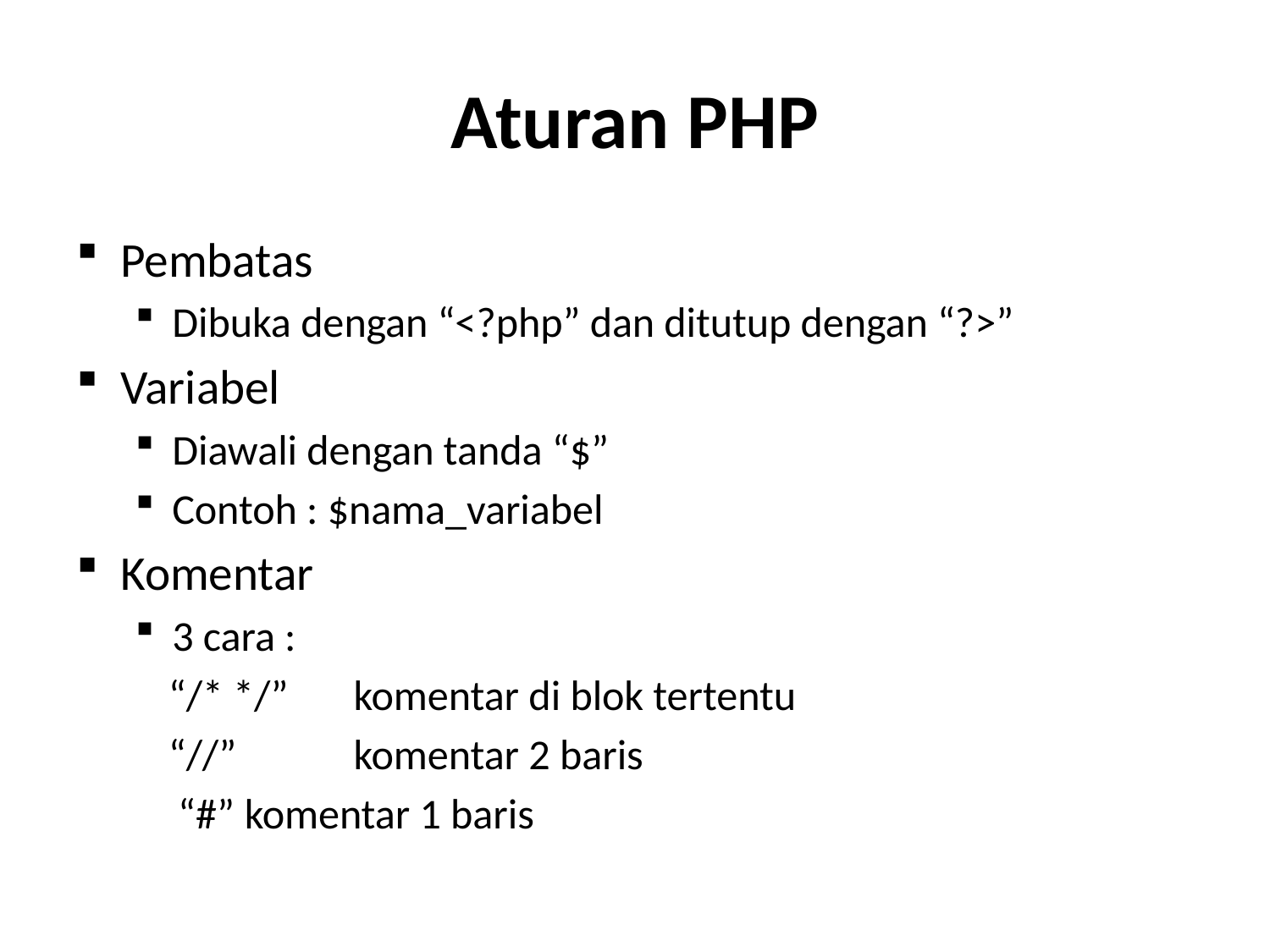

# Aturan PHP
Pembatas
Dibuka dengan “<?php” dan ditutup dengan “?>”
Variabel
Diawali dengan tanda “$”
Contoh : $nama_variabel
Komentar
3 cara :
“/* */” 	komentar di blok tertentu
“//” 	komentar 2 baris
 “#” 	komentar 1 baris